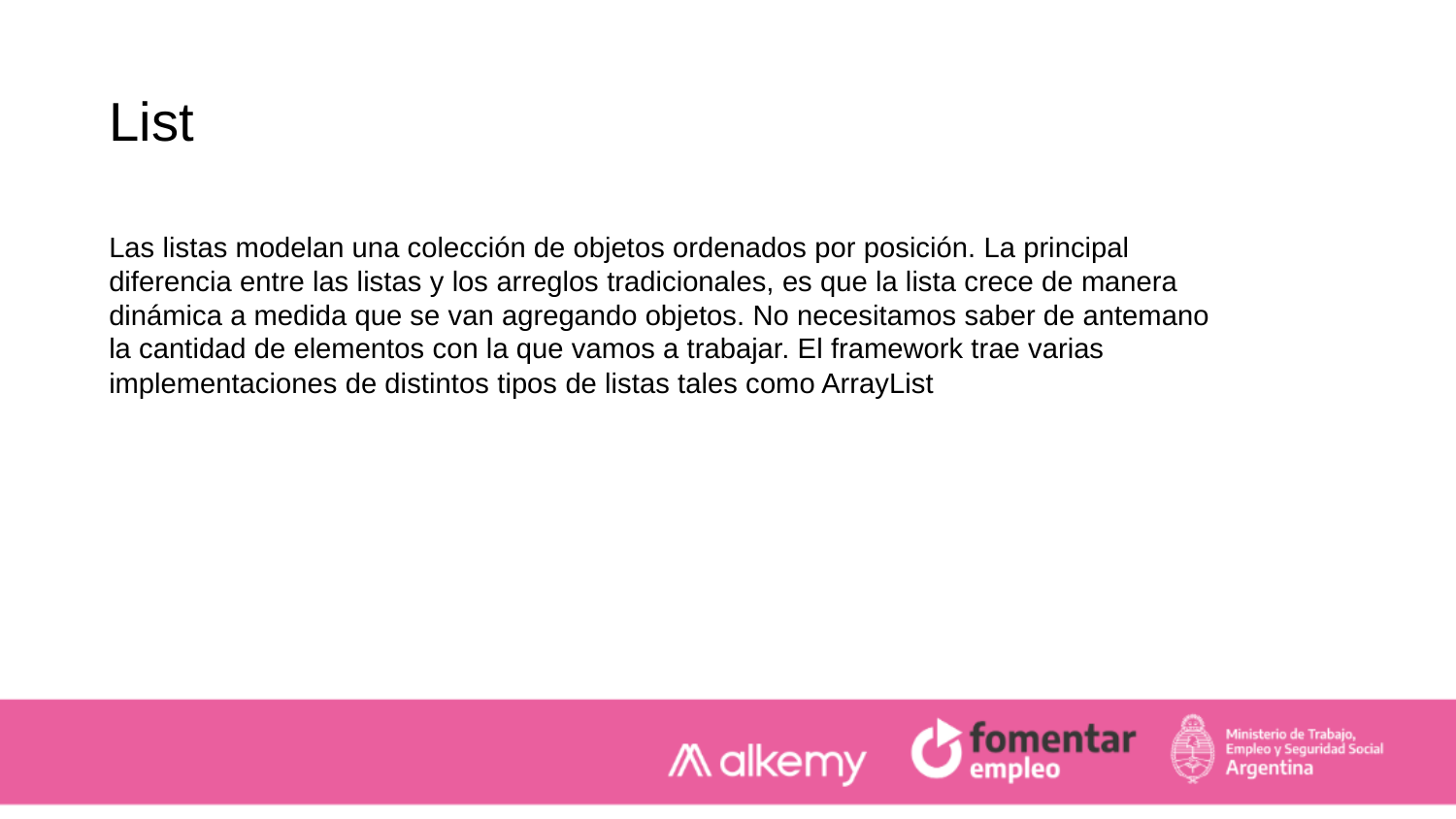

List
Las listas modelan una colección de objetos ordenados por posición. La principal diferencia entre las listas y los arreglos tradicionales, es que la lista crece de manera dinámica a medida que se van agregando objetos. No necesitamos saber de antemano la cantidad de elementos con la que vamos a trabajar. El framework trae varias implementaciones de distintos tipos de listas tales como ArrayList